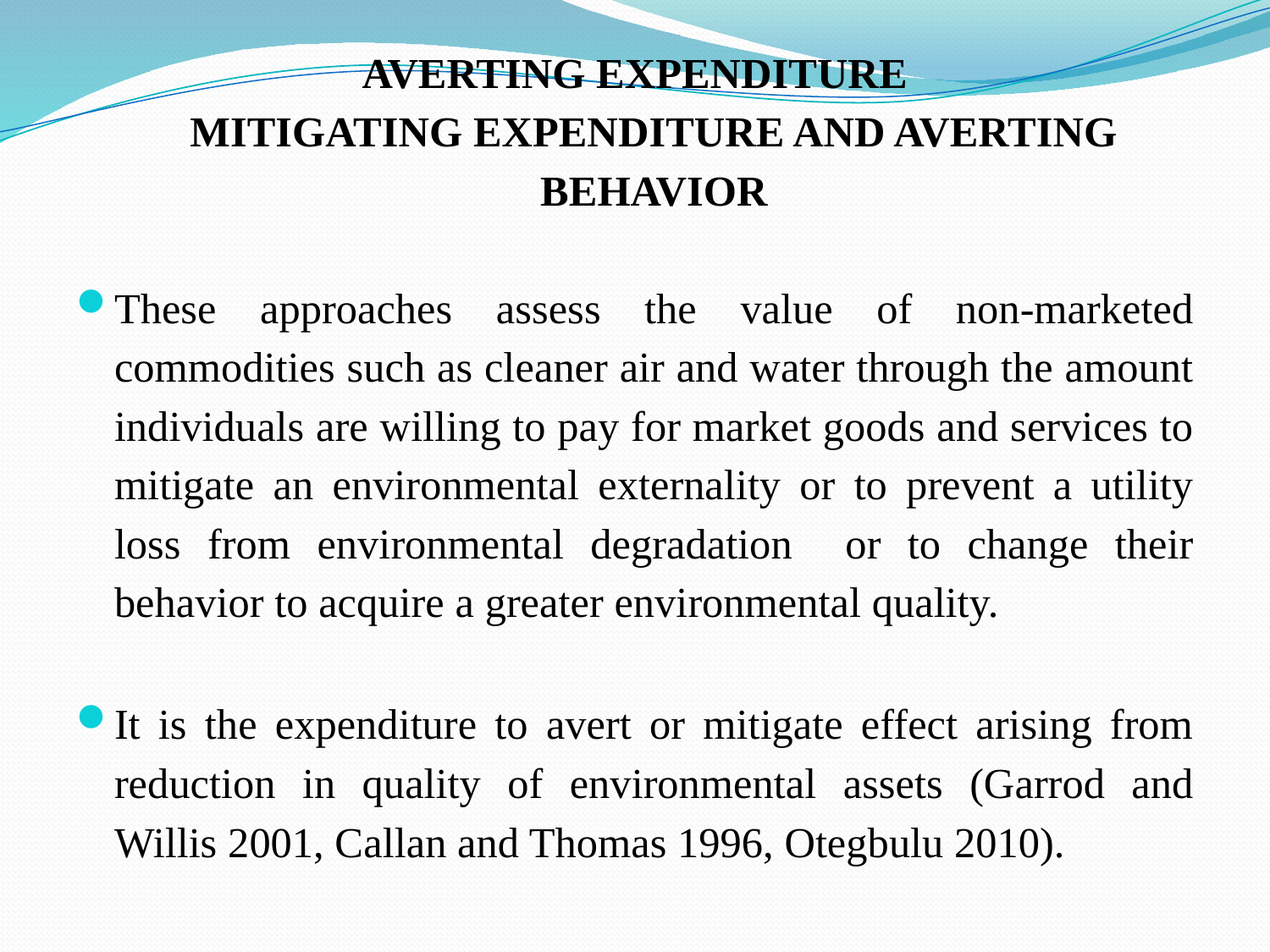

AVERTING EXPENDITURE
MITIGATING EXPENDITURE AND AVERTING BEHAVIOR

These approaches assess the value of non-marketed commodities such as cleaner air and water through the amount individuals are willing to pay for market goods and services to mitigate an environmental externality or to prevent a utility loss from environmental degradation  or to change their behavior to acquire a greater environmental quality.

It is the expenditure to avert or mitigate effect arising from reduction in quality of environmental assets (Garrod and Willis 2001, Callan and Thomas 1996, Otegbulu 2010).